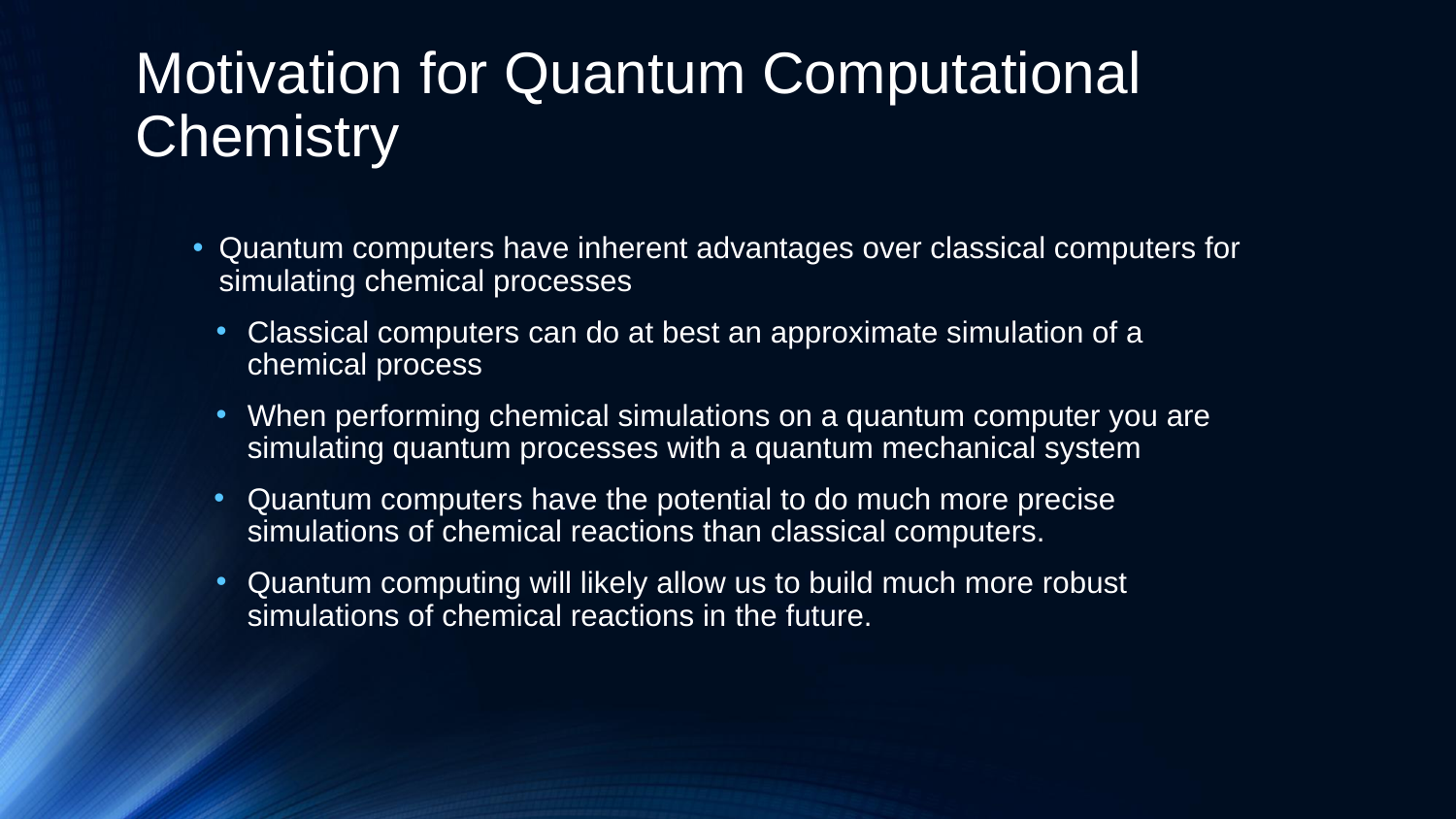

# Motivation for Quantum Computational Chemistry
Quantum computers have inherent advantages over classical computers for simulating chemical processes
Classical computers can do at best an approximate simulation of a chemical process
When performing chemical simulations on a quantum computer you are simulating quantum processes with a quantum mechanical system
Quantum computers have the potential to do much more precise simulations of chemical reactions than classical computers.
Quantum computing will likely allow us to build much more robust simulations of chemical reactions in the future.